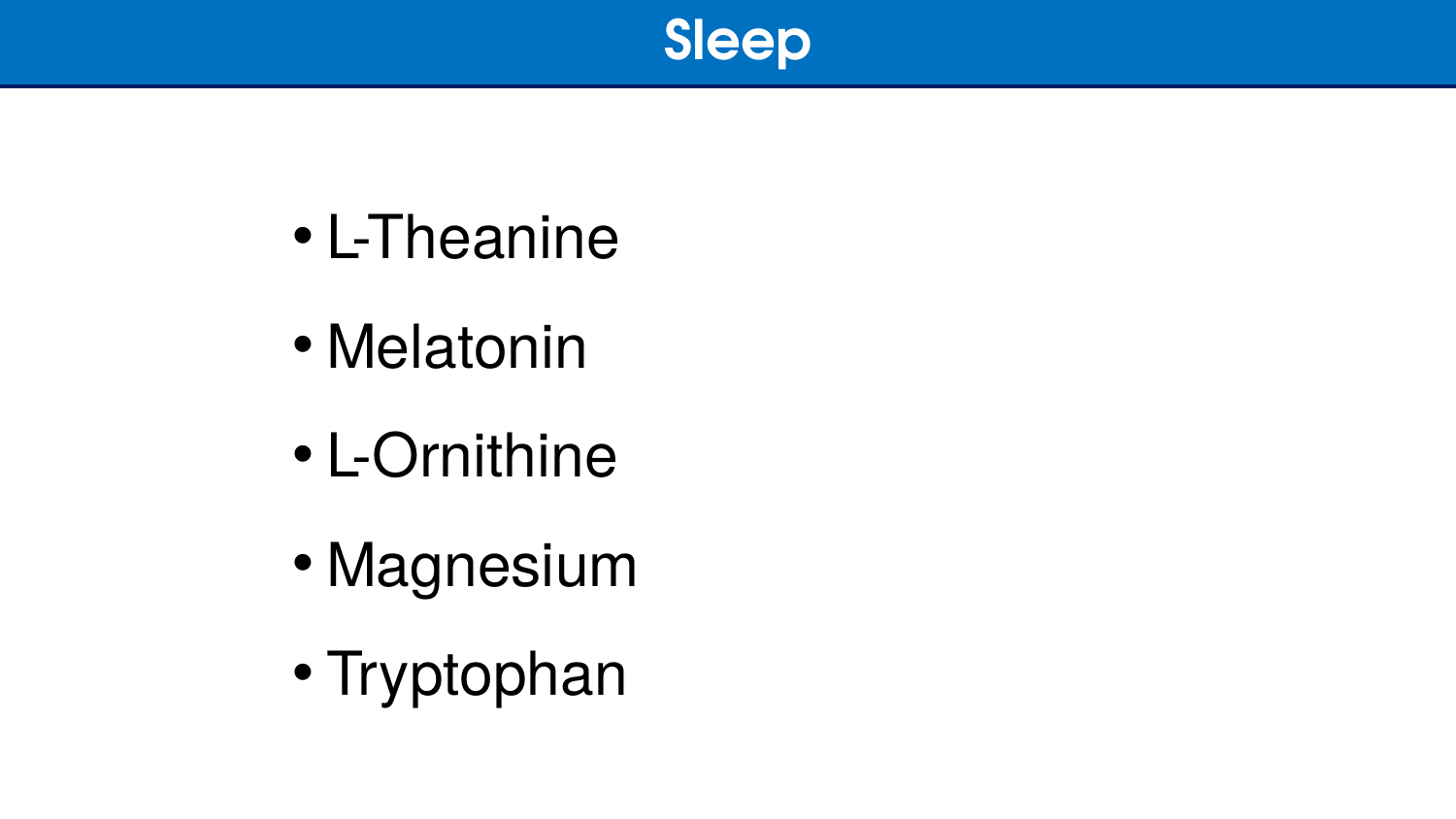

Sleep
L-Theanine
Melatonin
L-Ornithine
Magnesium
Tryptophan
9